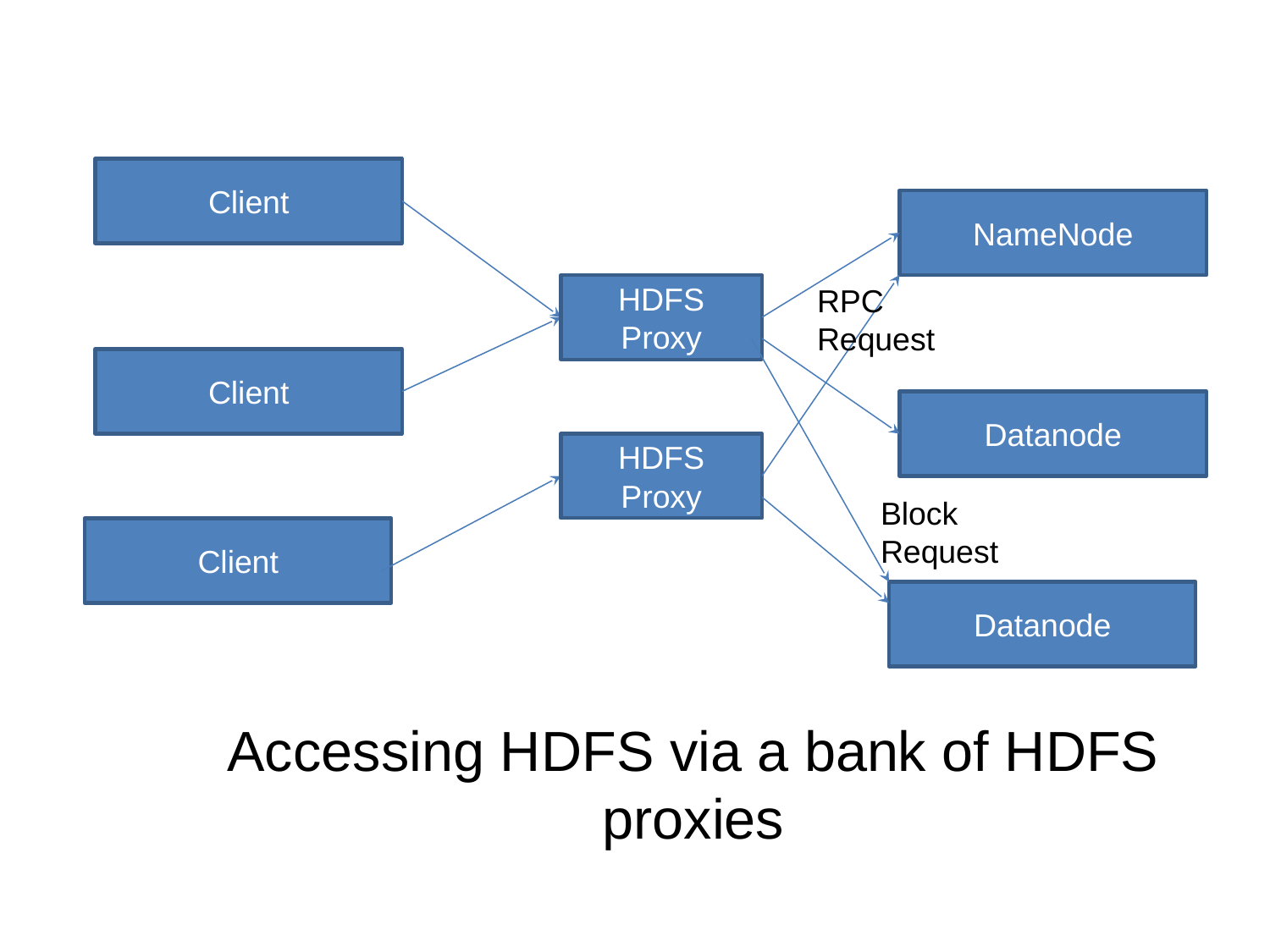

Client
NameNode
HDFS Proxy
RPC Request
Client
Datanode
HDFS Proxy
Block Request
Client
Datanode
Accessing HDFS via a bank of HDFS proxies